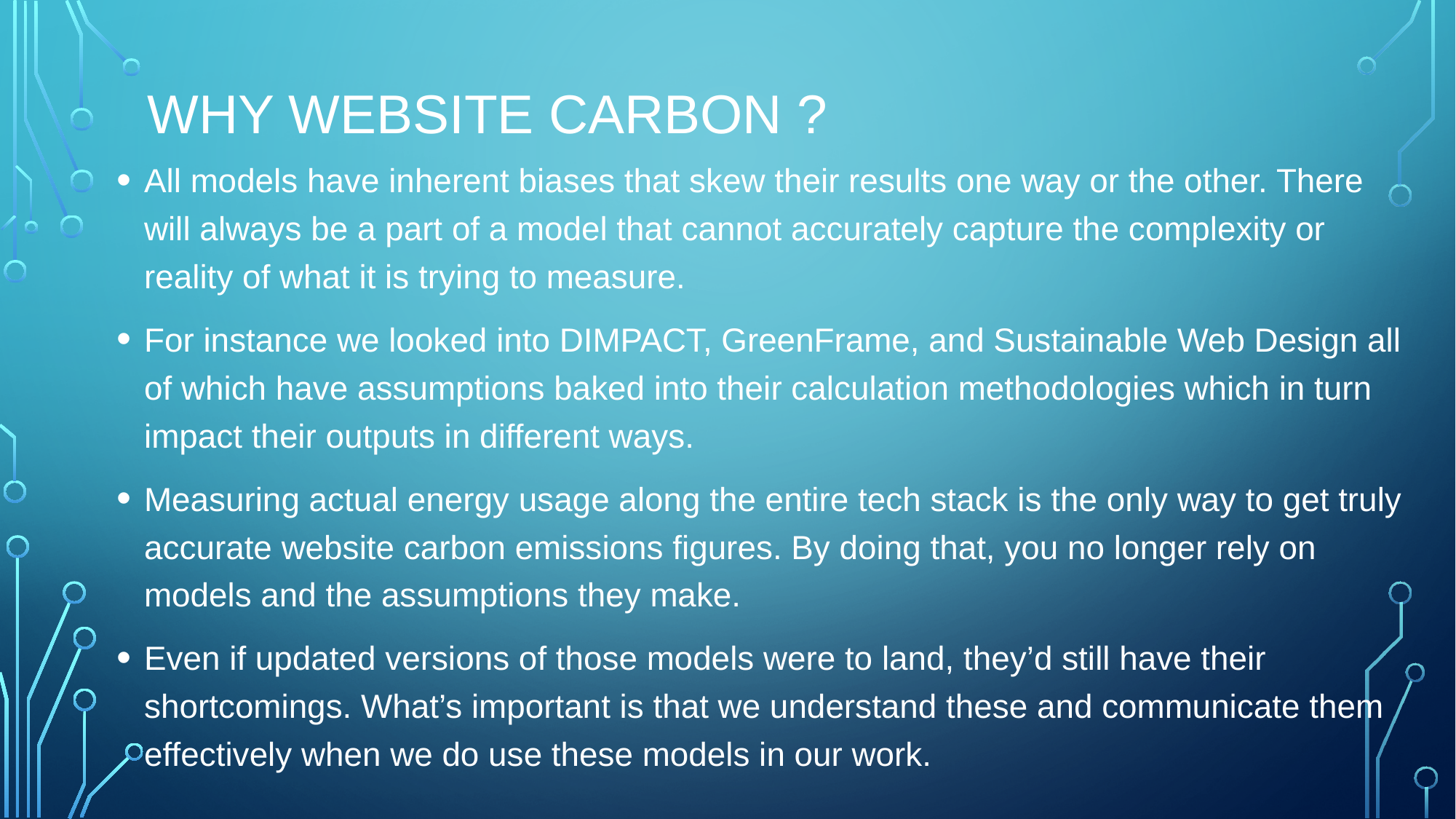

# WHY WEBSITE CARBON ?
All models have inherent biases that skew their results one way or the other. There will always be a part of a model that cannot accurately capture the complexity or reality of what it is trying to measure.
For instance we looked into DIMPACT, GreenFrame, and Sustainable Web Design all of which have assumptions baked into their calculation methodologies which in turn impact their outputs in different ways.
Measuring actual energy usage along the entire tech stack is the only way to get truly accurate website carbon emissions figures. By doing that, you no longer rely on models and the assumptions they make.
Even if updated versions of those models were to land, they’d still have their shortcomings. What’s important is that we understand these and communicate them effectively when we do use these models in our work.